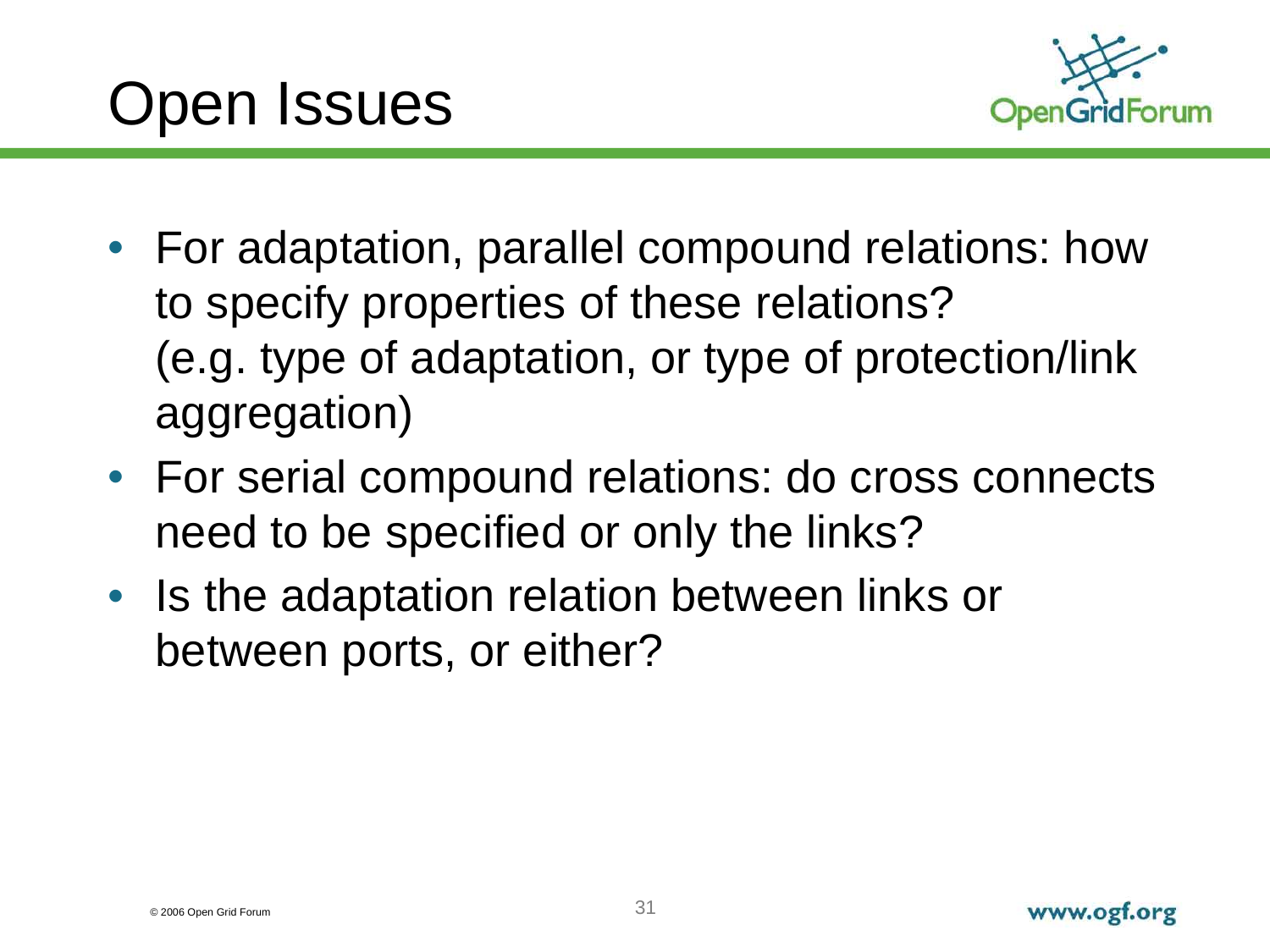

# Open Issues
For adaptation, parallel compound relations: how to specify properties of these relations?
(e.g. type of adaptation, or type of protection/link aggregation)
For serial compound relations: do cross connects need to be specified or only the links?
Is the adaptation relation between links or between ports, or either?
31